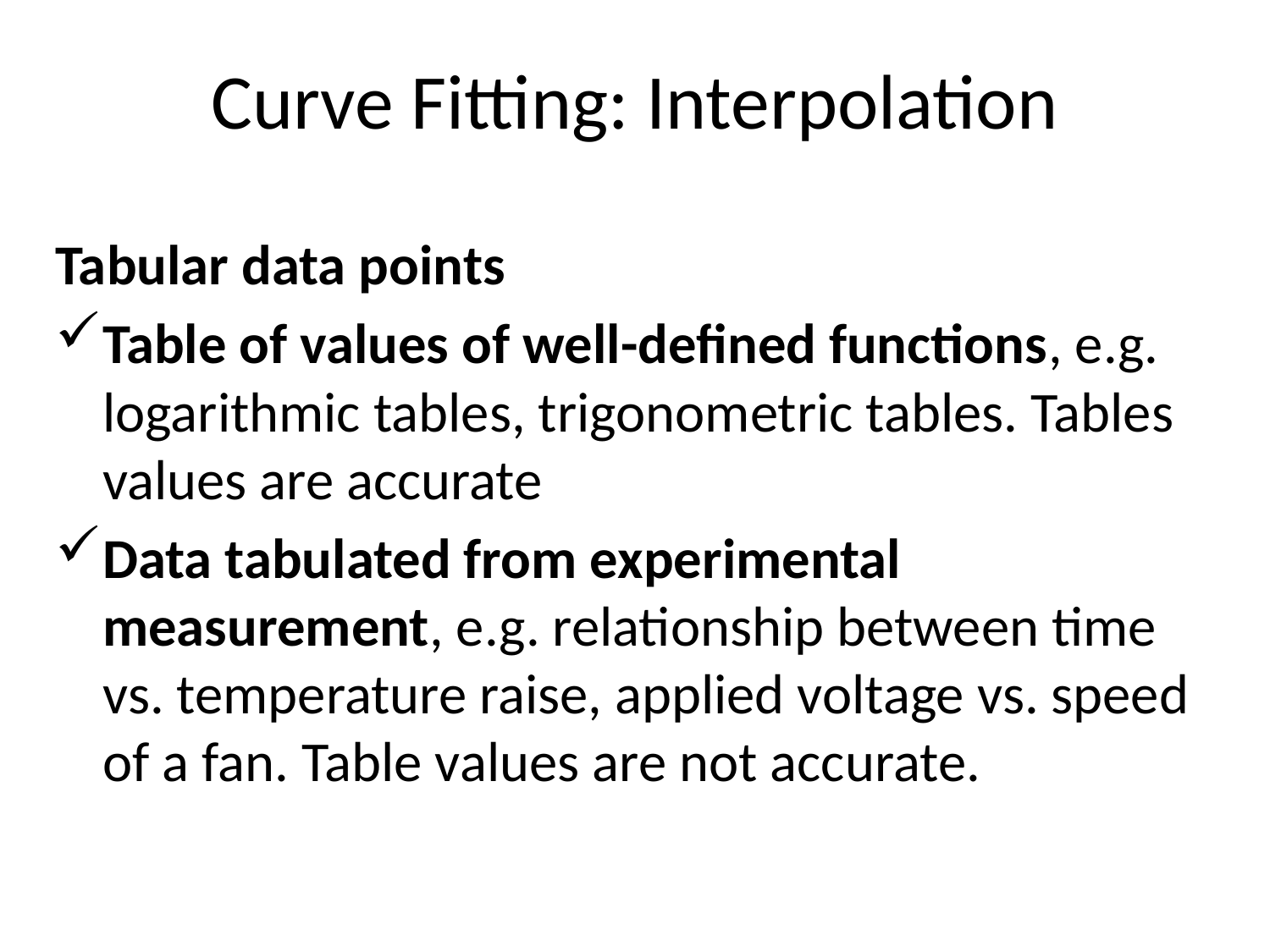

# Curve Fitting: Interpolation
Tabular data points
Table of values of well-defined functions, e.g. logarithmic tables, trigonometric tables. Tables values are accurate
Data tabulated from experimental measurement, e.g. relationship between time vs. temperature raise, applied voltage vs. speed of a fan. Table values are not accurate.